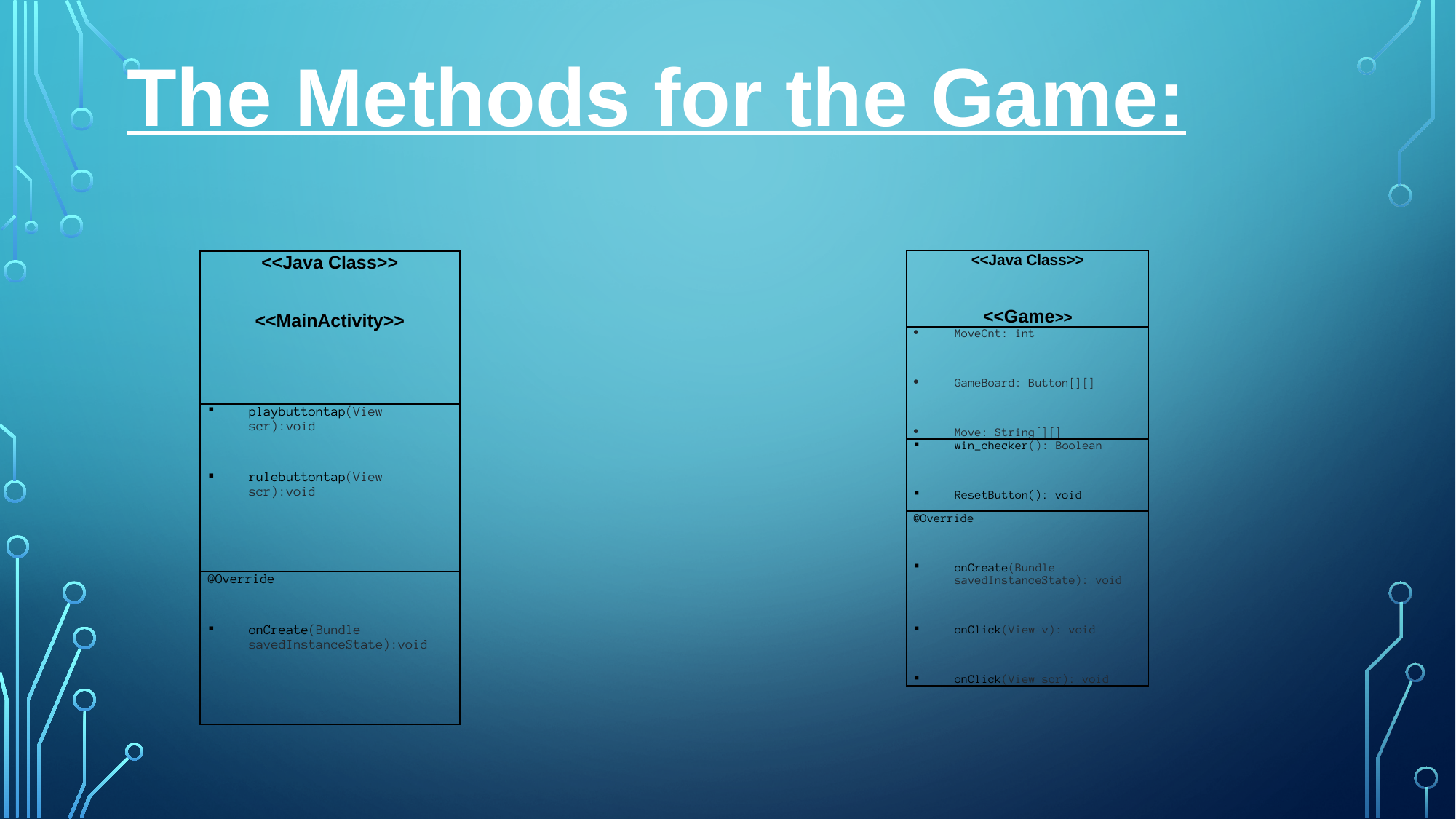

The Methods for the Game:
| <<Java Class>> <<Game>> |
| --- |
| MoveCnt: int GameBoard: Button[][] Move: String[][] |
| win\_checker(): Boolean ResetButton(): void |
| @Override onCreate(Bundle savedInstanceState): void onClick(View v): void onClick(View scr): void |
| <<Java Class>> <<MainActivity>> |
| --- |
| playbuttontap(View scr):void rulebuttontap(View scr):void |
| @Override onCreate(Bundle savedInstanceState):void |